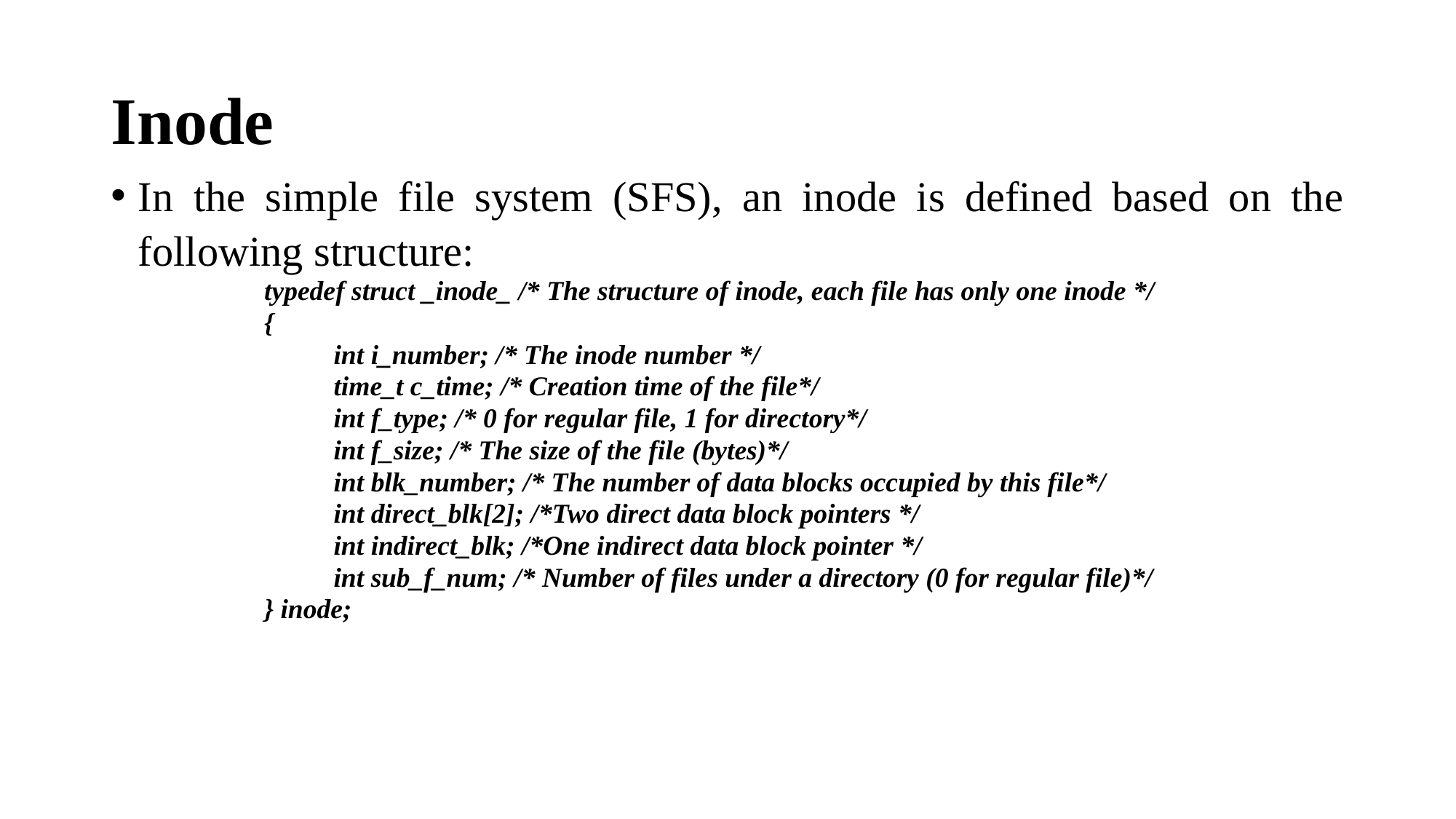

# Inode
In the simple file system (SFS), an inode is defined based on the following structure:
typedef struct _inode_ /* The structure of inode, each file has only one inode */
{
	int i_number; /* The inode number */
	time_t c_time; /* Creation time of the file*/
	int f_type; /* 0 for regular file, 1 for directory*/
	int f_size; /* The size of the file (bytes)*/
	int blk_number; /* The number of data blocks occupied by this file*/
	int direct_blk[2]; /*Two direct data block pointers */
	int indirect_blk; /*One indirect data block pointer */
	int sub_f_num; /* Number of files under a directory (0 for regular file)*/
} inode;